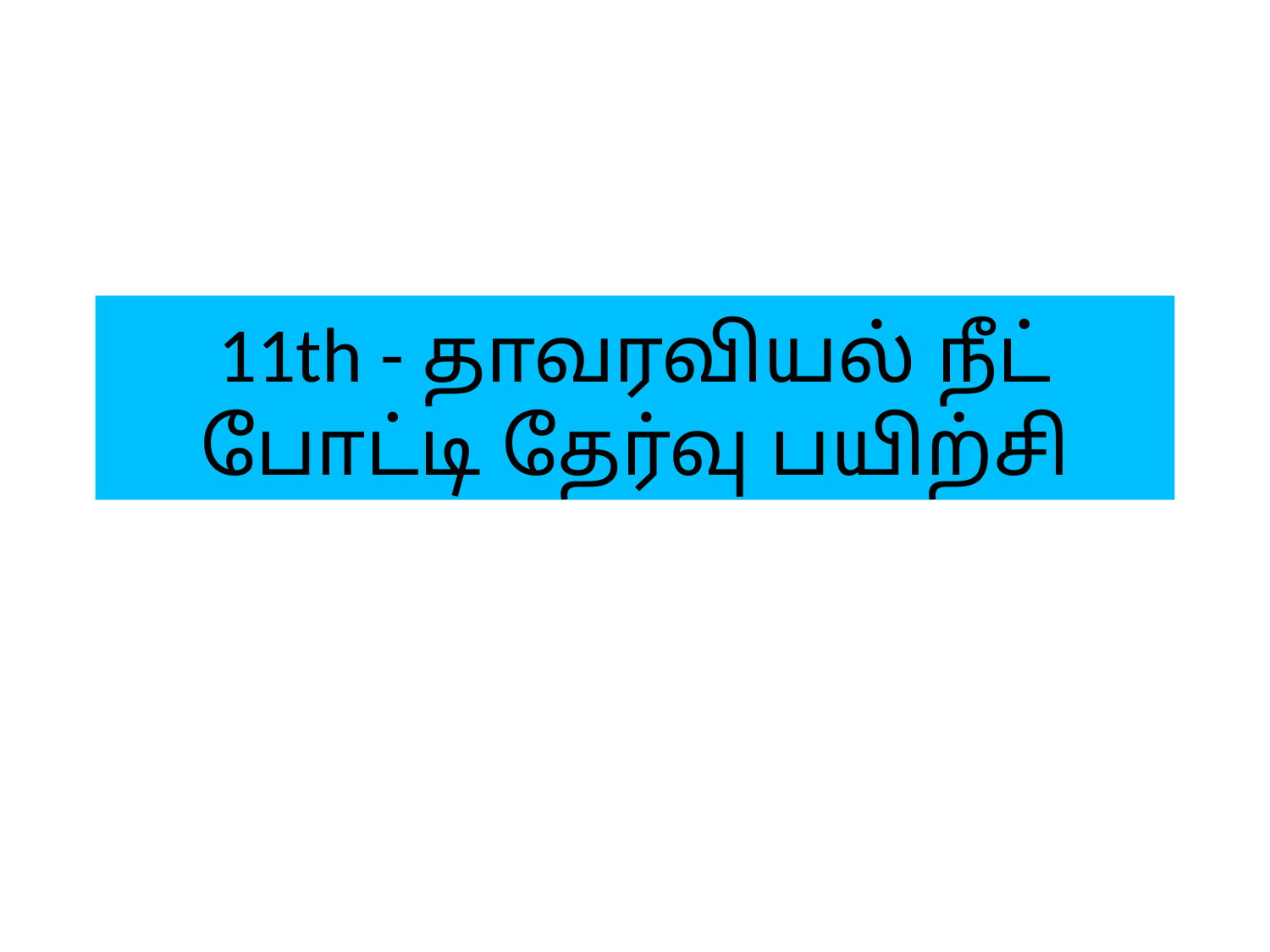

# 11th - தாவரவியல் நீட் போட்டி தேர்வு பயிற்சி